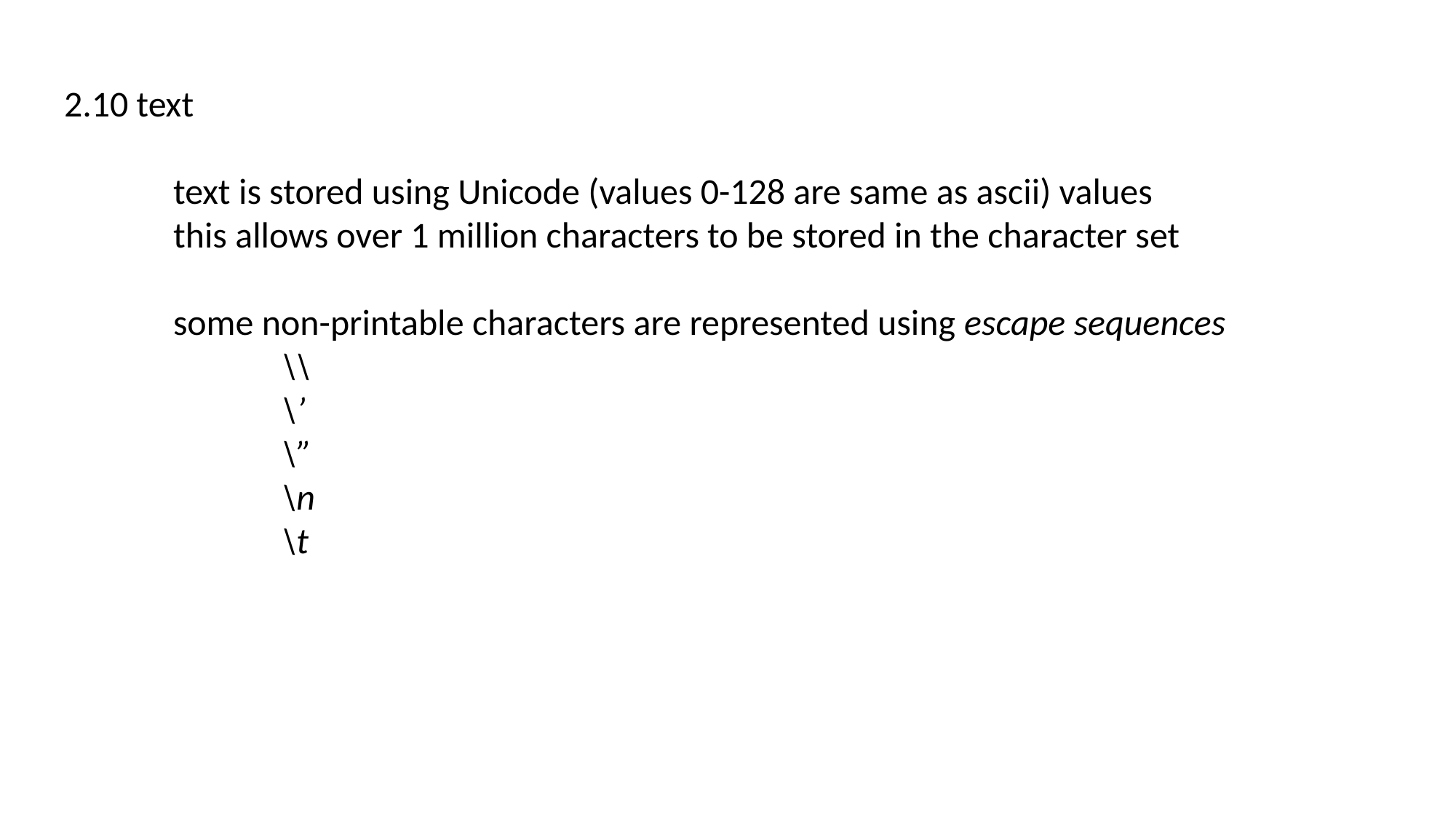

2.10 text

	text is stored using Unicode (values 0-128 are same as ascii) values
	this allows over 1 million characters to be stored in the character set

	some non-printable characters are represented using escape sequences
		\\
		\’
		\”
		\n
		\t